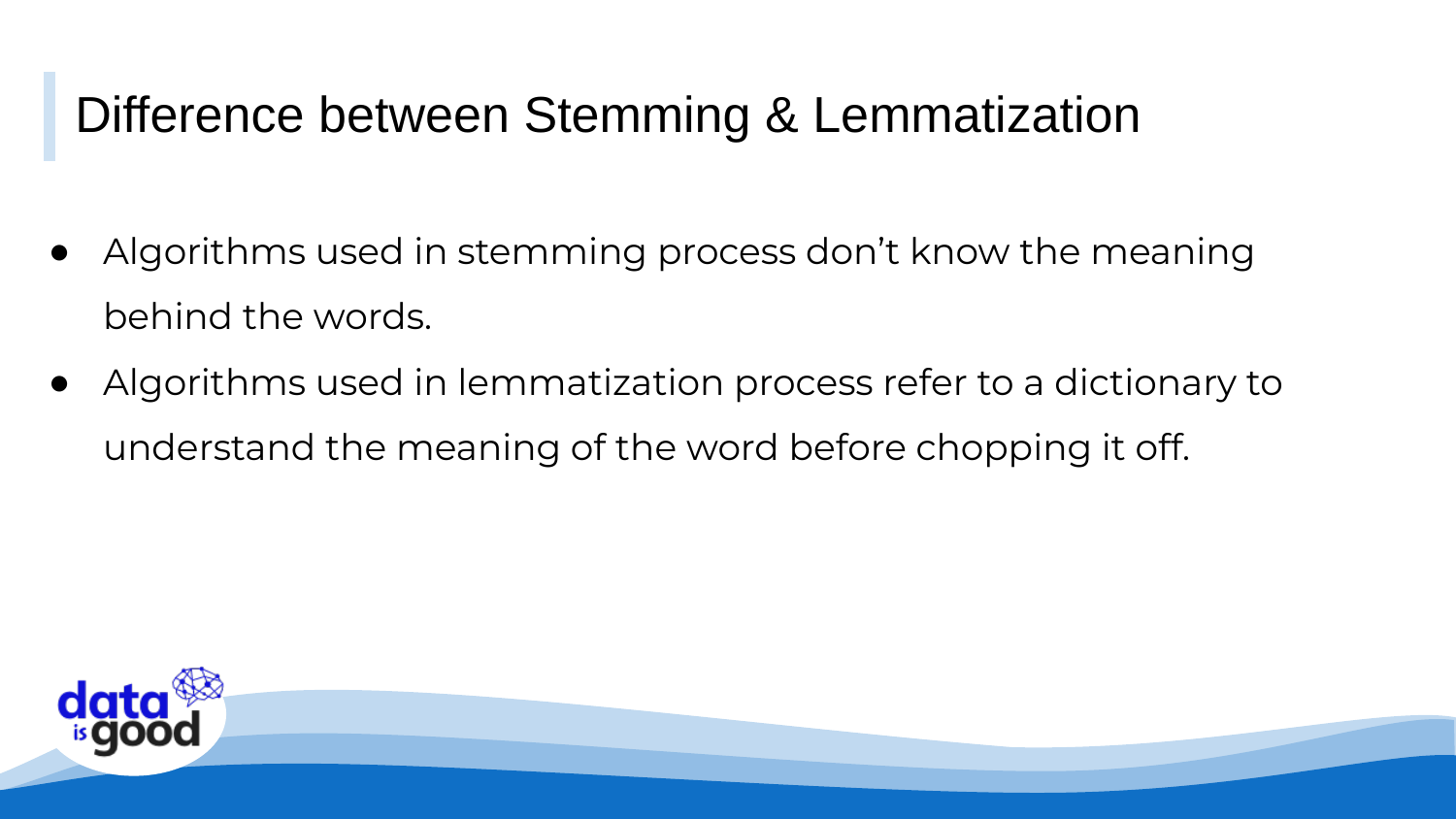

# Difference between Stemming & Lemmatization
Algorithms used in stemming process don’t know the meaning behind the words.
Algorithms used in lemmatization process refer to a dictionary to understand the meaning of the word before chopping it off.